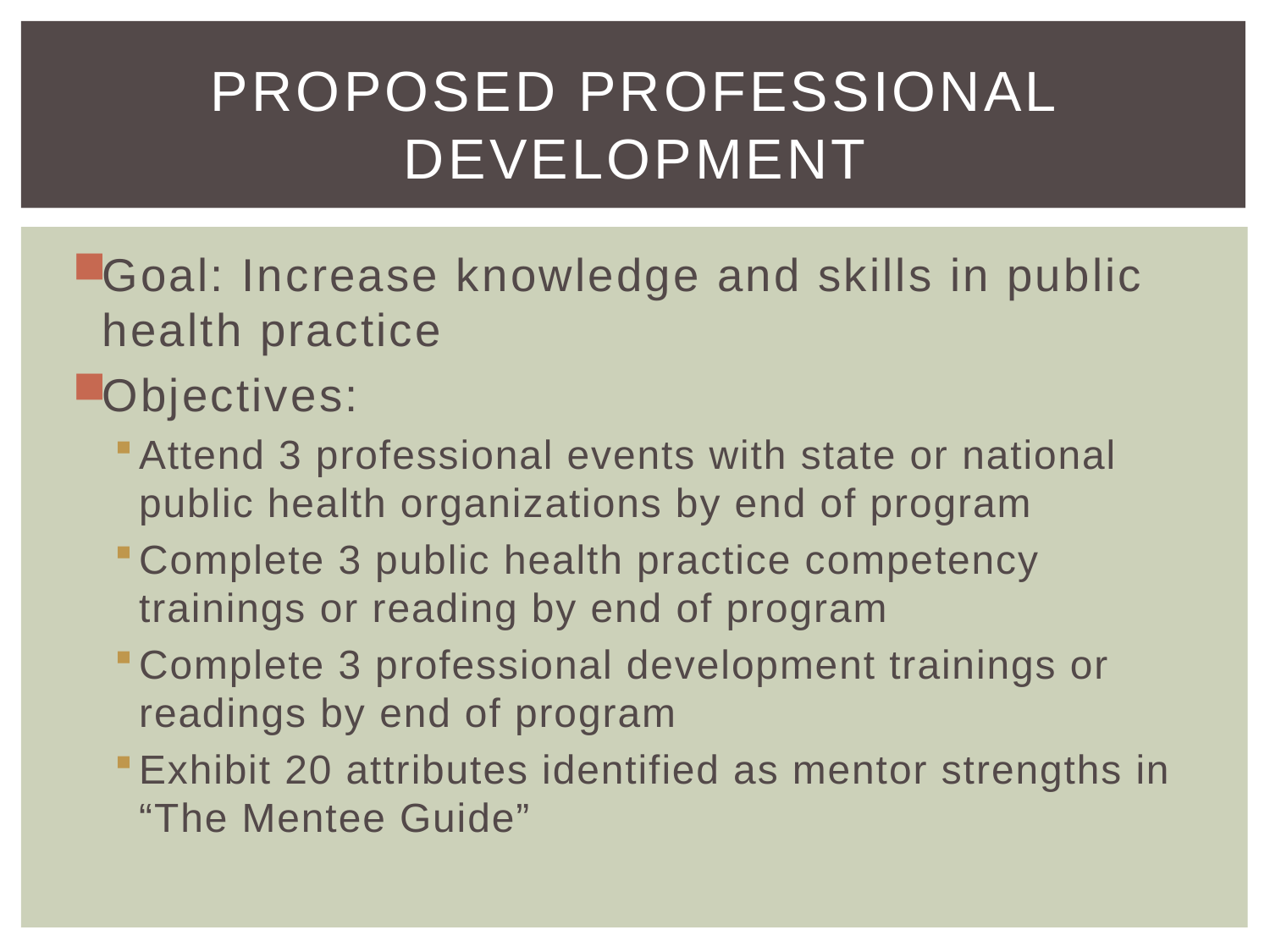

# Proposed Professional Development
Goal: Increase knowledge and skills in public health practice
Objectives:
Attend 3 professional events with state or national public health organizations by end of program
Complete 3 public health practice competency trainings or reading by end of program
Complete 3 professional development trainings or readings by end of program
Exhibit 20 attributes identified as mentor strengths in “The Mentee Guide”